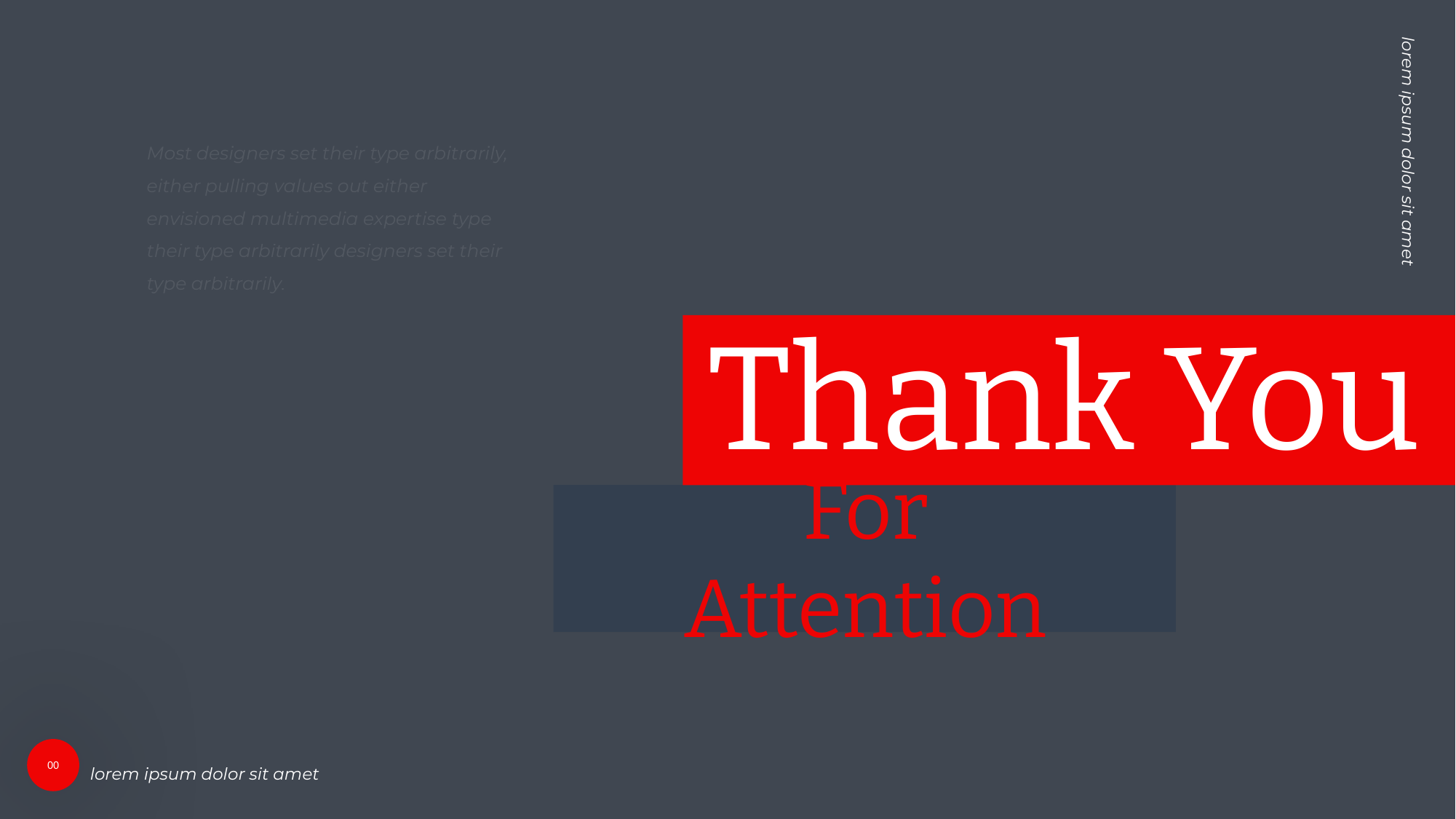

Most designers set their type arbitrarily, either pulling values out either envisioned multimedia expertise type their type arbitrarily designers set their type arbitrarily.
lorem ipsum dolor sit amet
Thank You

For Attention
00
lorem ipsum dolor sit amet